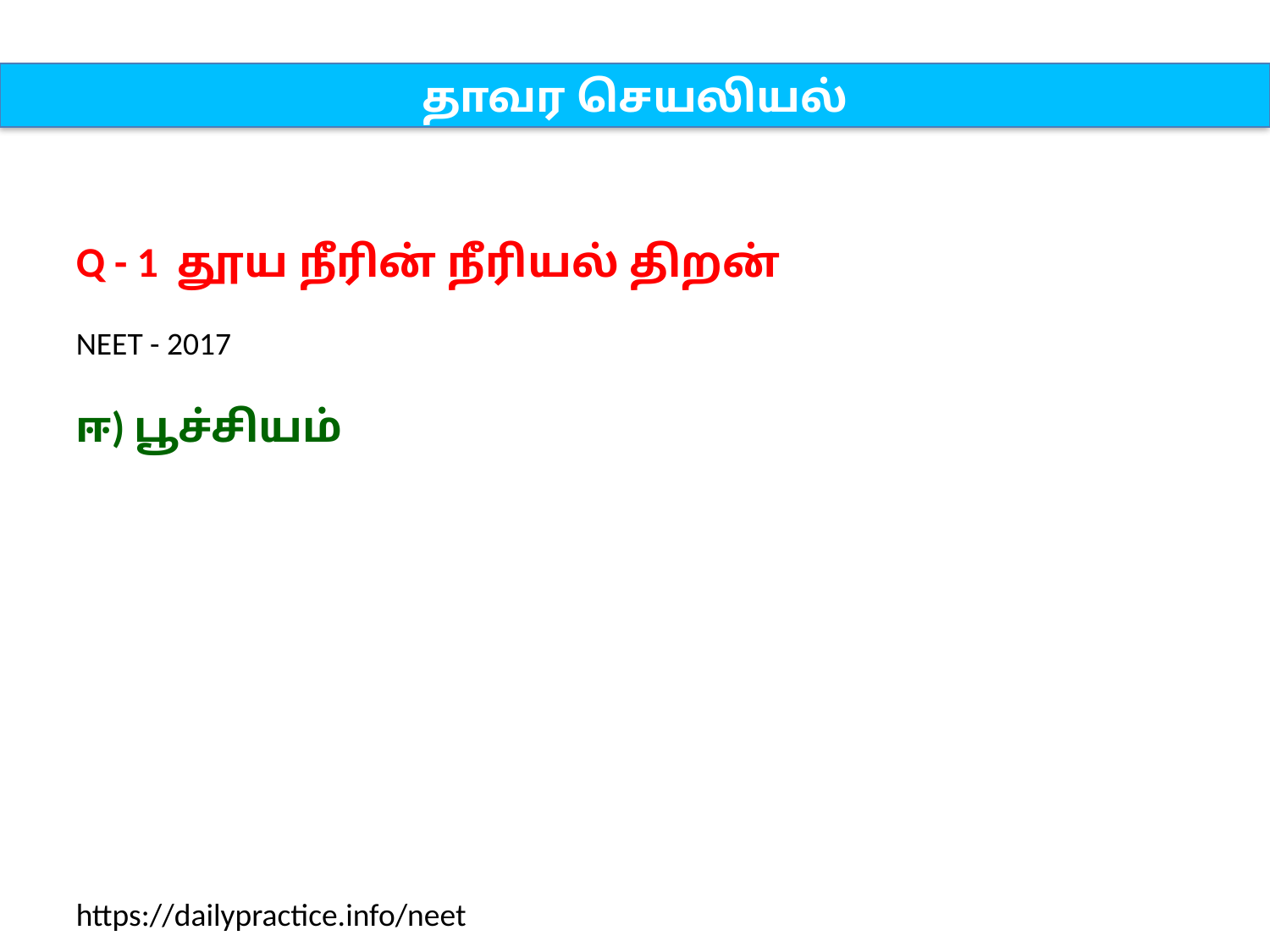

தாவர செயலியல்

Q - 1  தூய நீரின் நீரியல் திறன்

NEET - 2017

ஈ) பூச்சியம்
https://dailypractice.info/neet